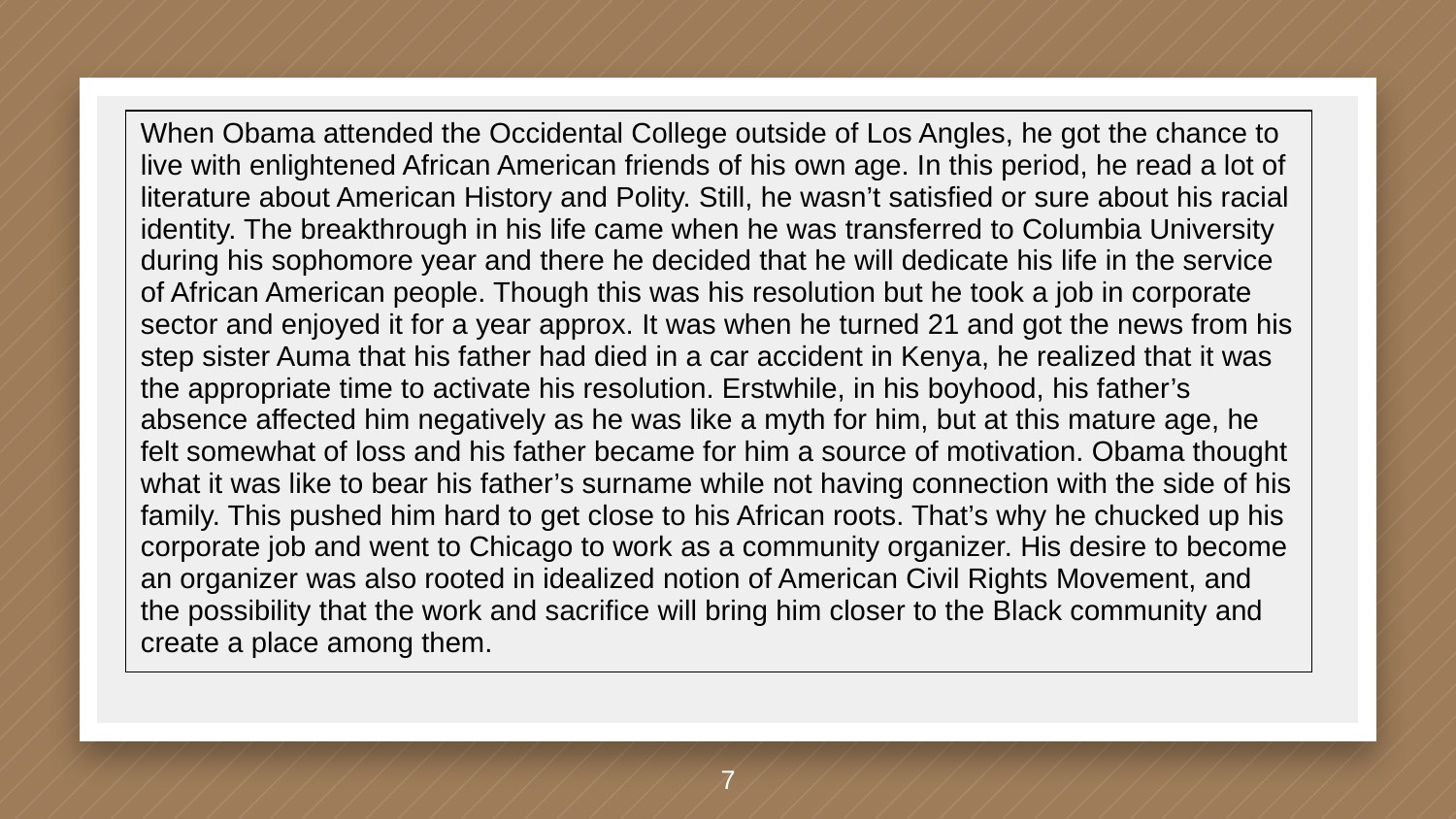

| When Obama attended the Occidental College outside of Los Angles, he got the chance to live with enlightened African American friends of his own age. In this period, he read a lot of literature about American History and Polity. Still, he wasn’t satisfied or sure about his racial identity. The breakthrough in his life came when he was transferred to Columbia University during his sophomore year and there he decided that he will dedicate his life in the service of African American people. Though this was his resolution but he took a job in corporate sector and enjoyed it for a year approx. It was when he turned 21 and got the news from his step sister Auma that his father had died in a car accident in Kenya, he realized that it was the appropriate time to activate his resolution. Erstwhile, in his boyhood, his father’s absence affected him negatively as he was like a myth for him, but at this mature age, he felt somewhat of loss and his father became for him a source of motivation. Obama thought what it was like to bear his father’s surname while not having connection with the side of his family. This pushed him hard to get close to his African roots. That’s why he chucked up his corporate job and went to Chicago to work as a community organizer. His desire to become an organizer was also rooted in idealized notion of American Civil Rights Movement, and the possibility that the work and sacrifice will bring him closer to the Black community and create a place among them. |
| --- |
7